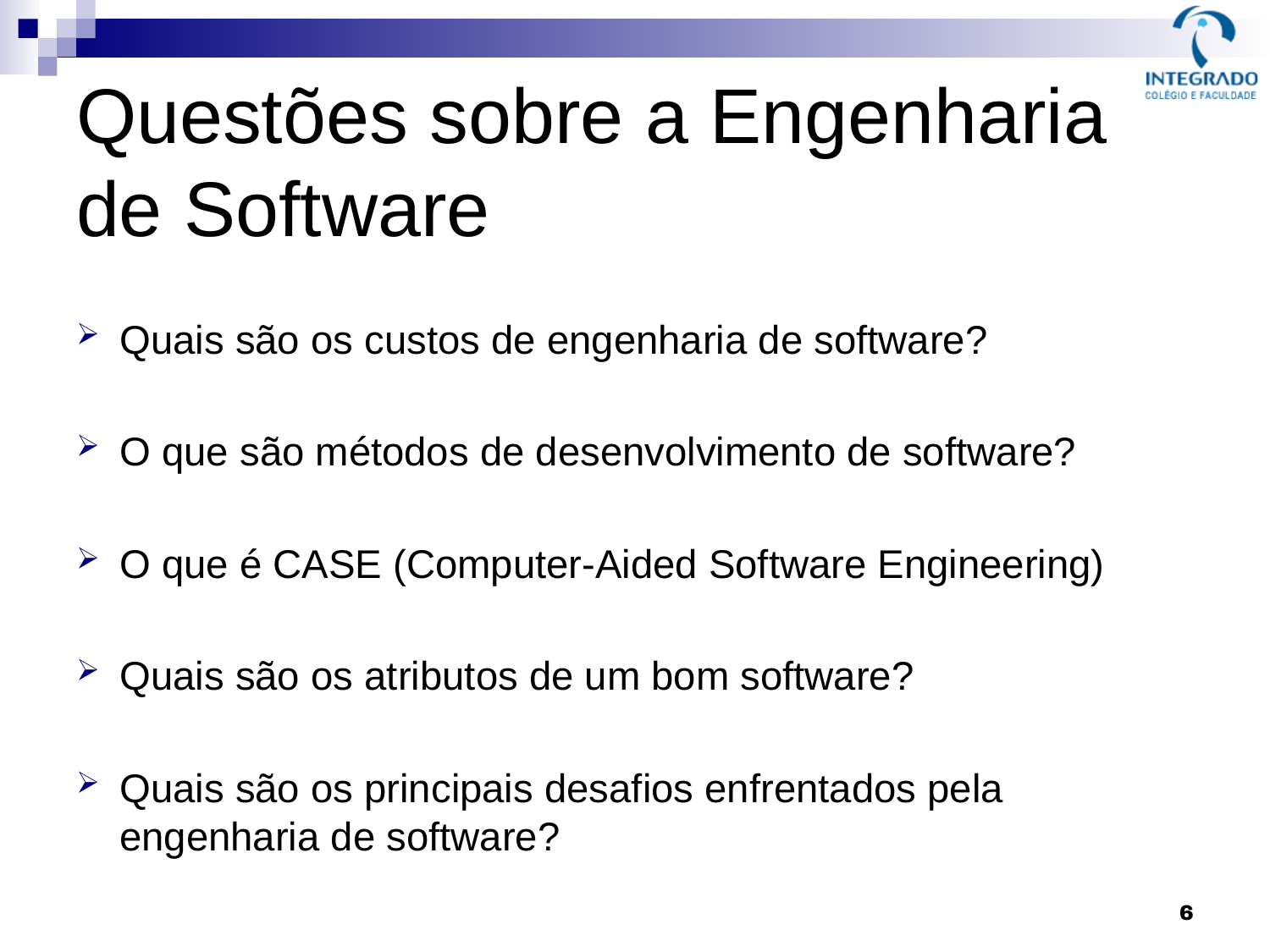

# Questões sobre a Engenharia de Software
Quais são os custos de engenharia de software?

O que são métodos de desenvolvimento de software?

O que é CASE (Computer-Aided Software Engineering)

Quais são os atributos de um bom software?

Quais são os principais desafios enfrentados pela engenharia de software?

6